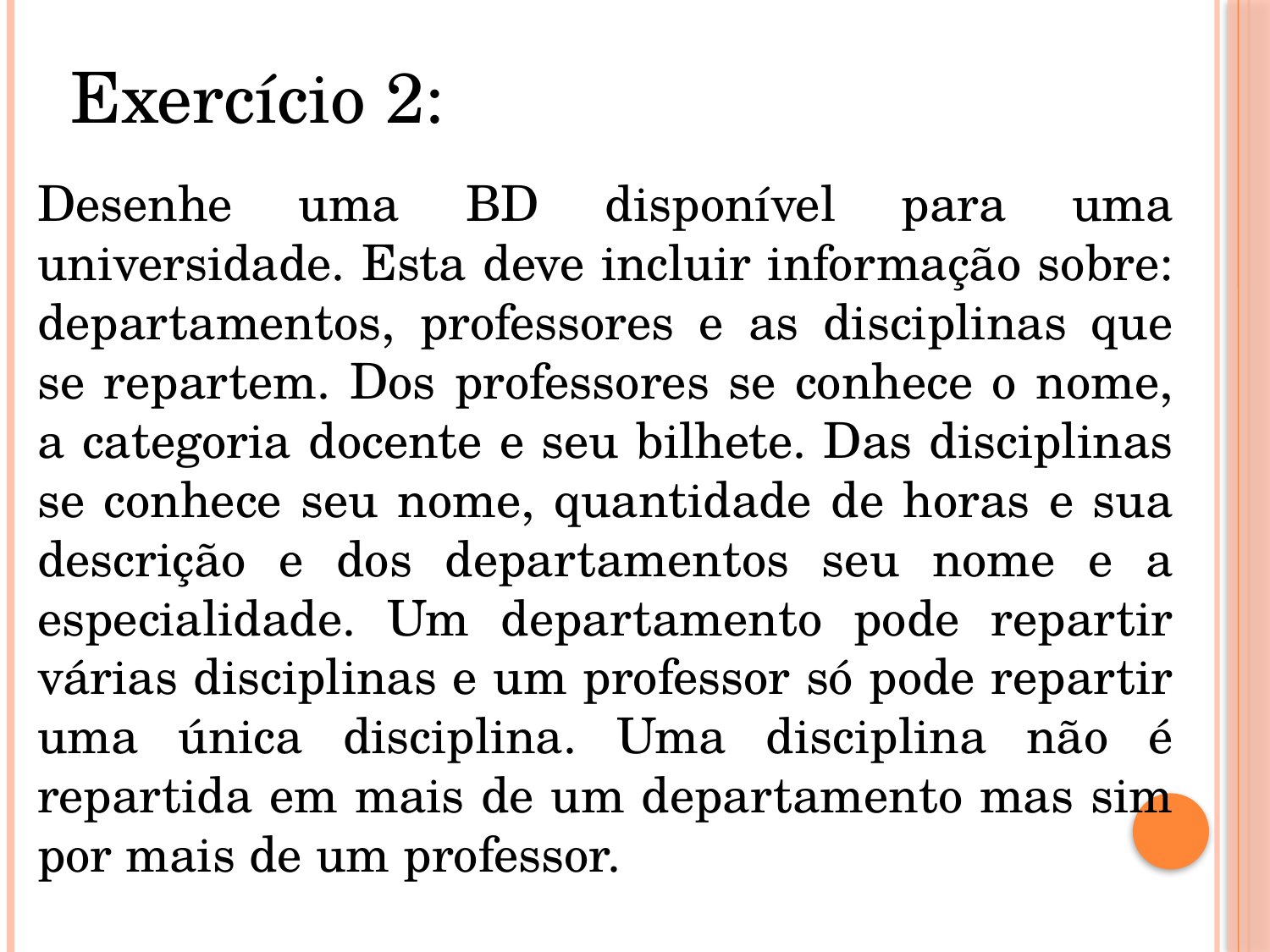

Exercício 2:
Desenhe uma BD disponível para uma universidade. Esta deve incluir informação sobre: departamentos, professores e as disciplinas que se repartem. Dos professores se conhece o nome, a categoria docente e seu bilhete. Das disciplinas se conhece seu nome, quantidade de horas e sua descrição e dos departamentos seu nome e a especialidade. Um departamento pode repartir várias disciplinas e um professor só pode repartir uma única disciplina. Uma disciplina não é repartida em mais de um departamento mas sim por mais de um professor.